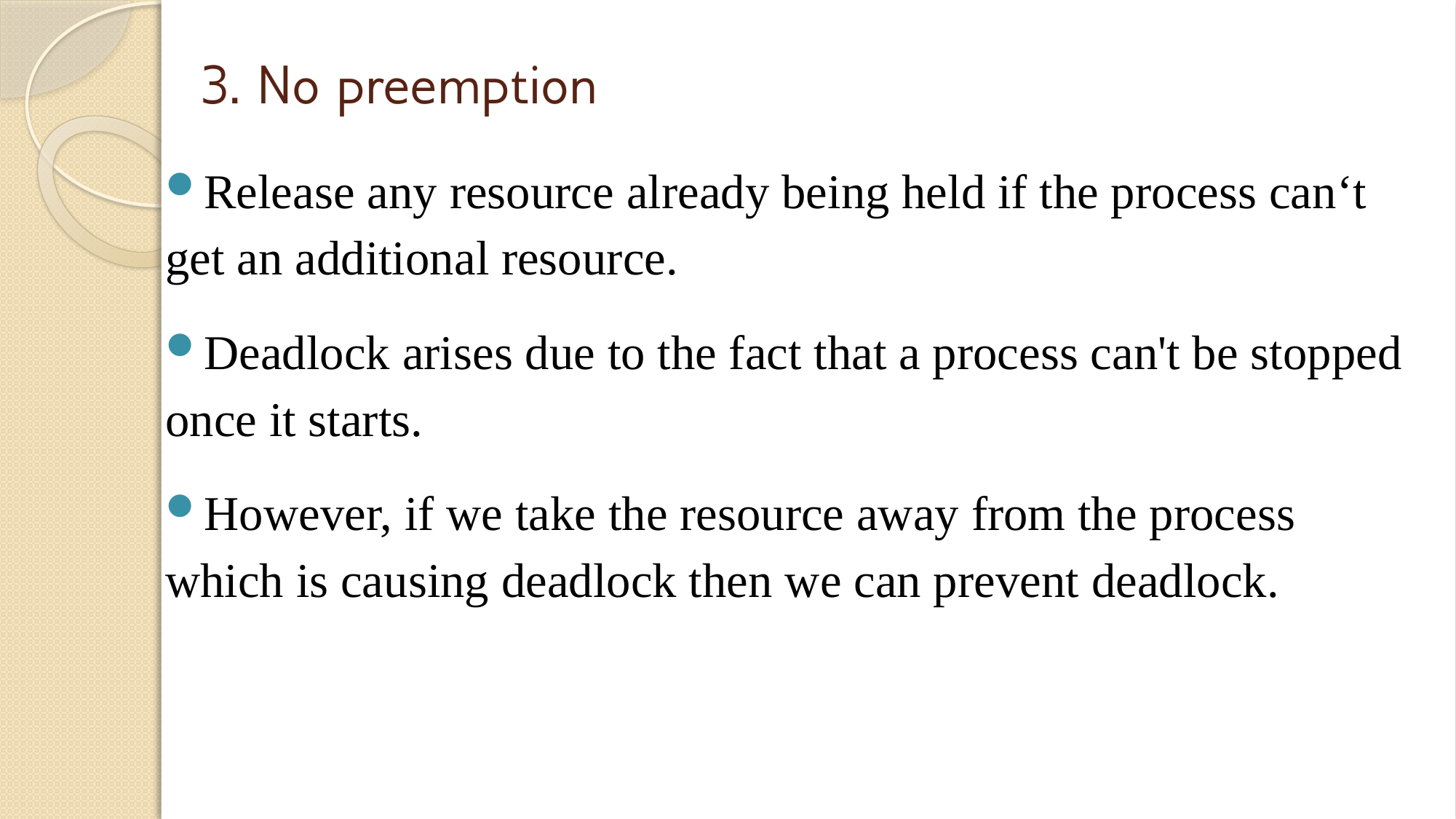

# 3. No preemption
Release any resource already being held if the process can‘t get an additional resource.
Deadlock arises due to the fact that a process can't be stopped once it starts.
However, if we take the resource away from the process which is causing deadlock then we can prevent deadlock.